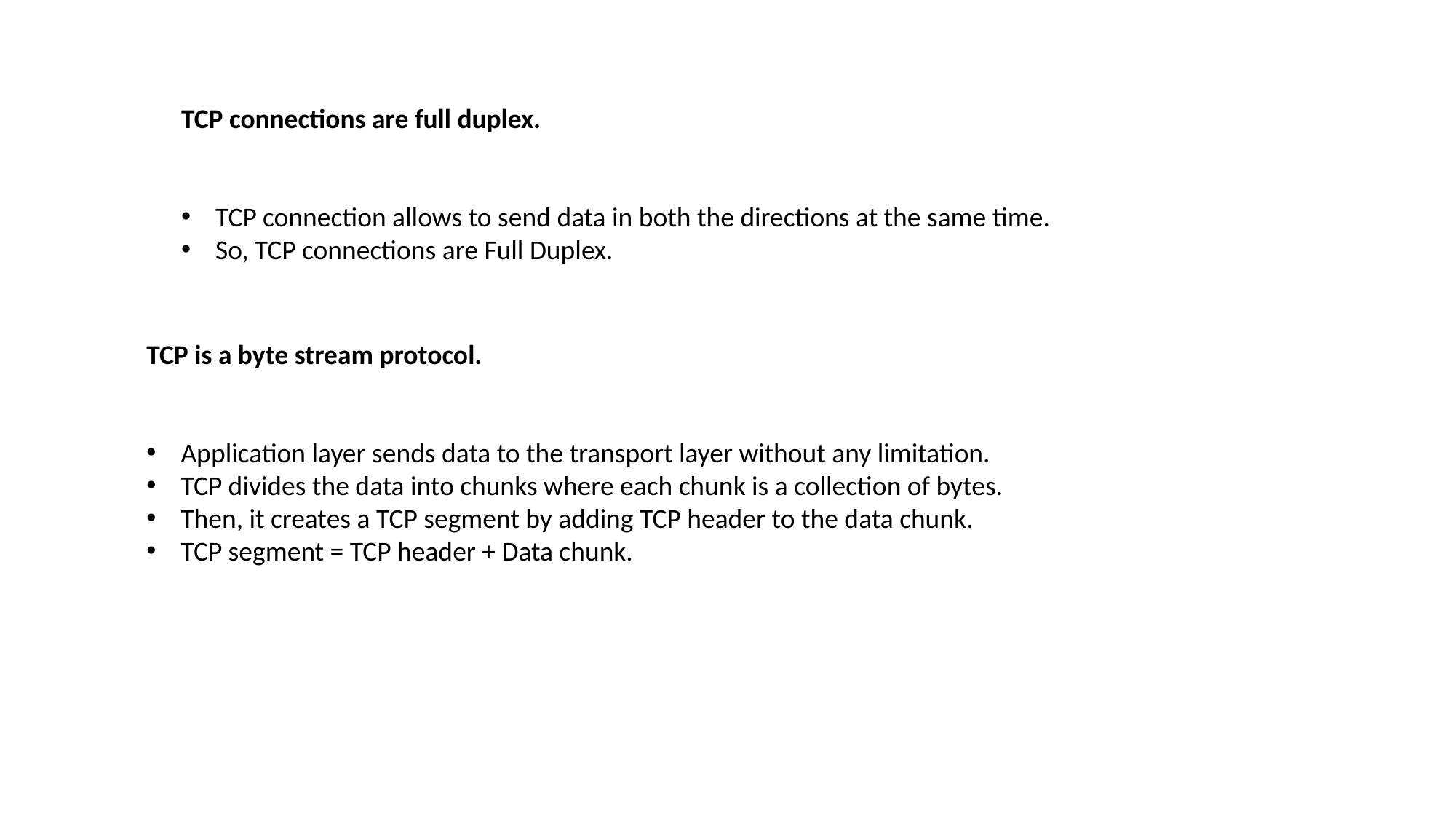

TCP connections are full duplex.

TCP connection allows to send data in both the directions at the same time.
So, TCP connections are Full Duplex.
TCP is a byte stream protocol.

Application layer sends data to the transport layer without any limitation.
TCP divides the data into chunks where each chunk is a collection of bytes.
Then, it creates a TCP segment by adding TCP header to the data chunk.
TCP segment = TCP header + Data chunk.